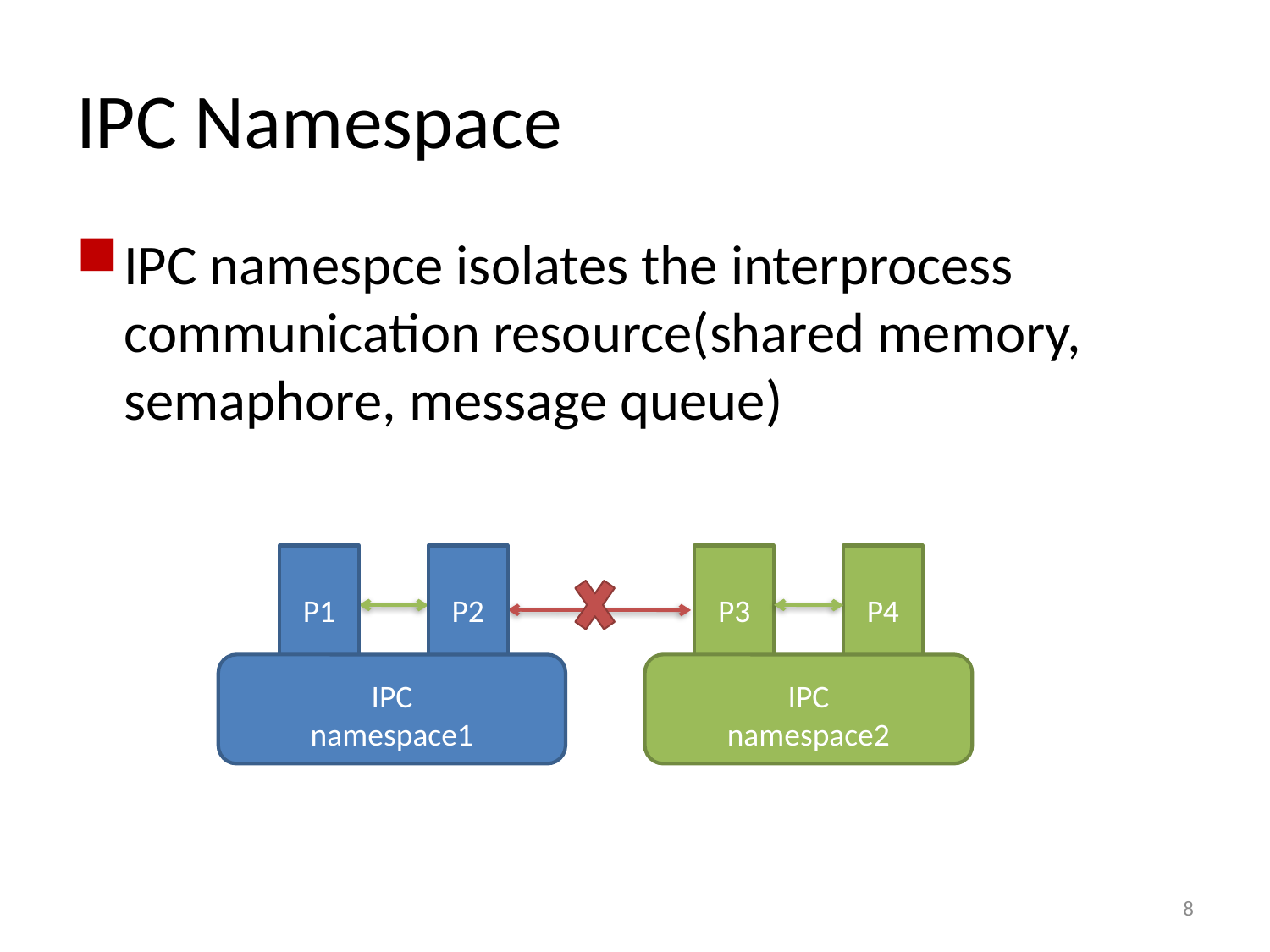

# IPC Namespace
IPC namespce isolates the interprocess communication resource(shared memory, semaphore, message queue)

P1
P2
P3
P4

IPC
namespace1

IPC
namespace2
8